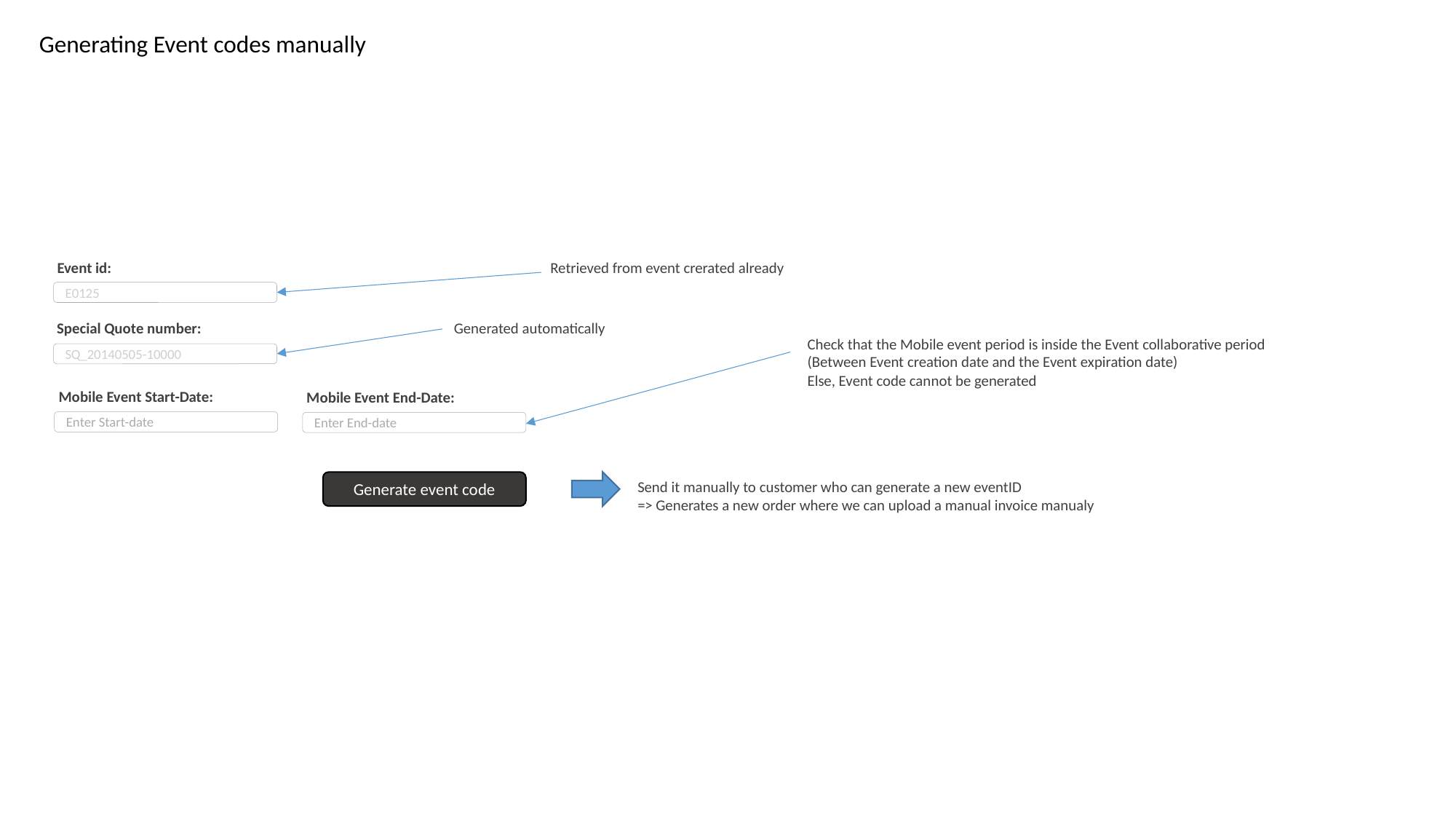

Generating Event codes manually

Event id:
Retrieved from event crerated already
E0125
Generated automatically
Special Quote number:
Check that the Mobile event period is inside the Event collaborative period
(Between Event creation date and the Event expiration date)
Else, Event code cannot be generated
SQ_20140505-100001
Mobile Event Start-Date:
Mobile Event End-Date:
Enter Start-date
Enter End-date
Generate event code

Send it manually to customer who can generate a new eventID
=> Generates a new order where we can upload a manual invoice manualy